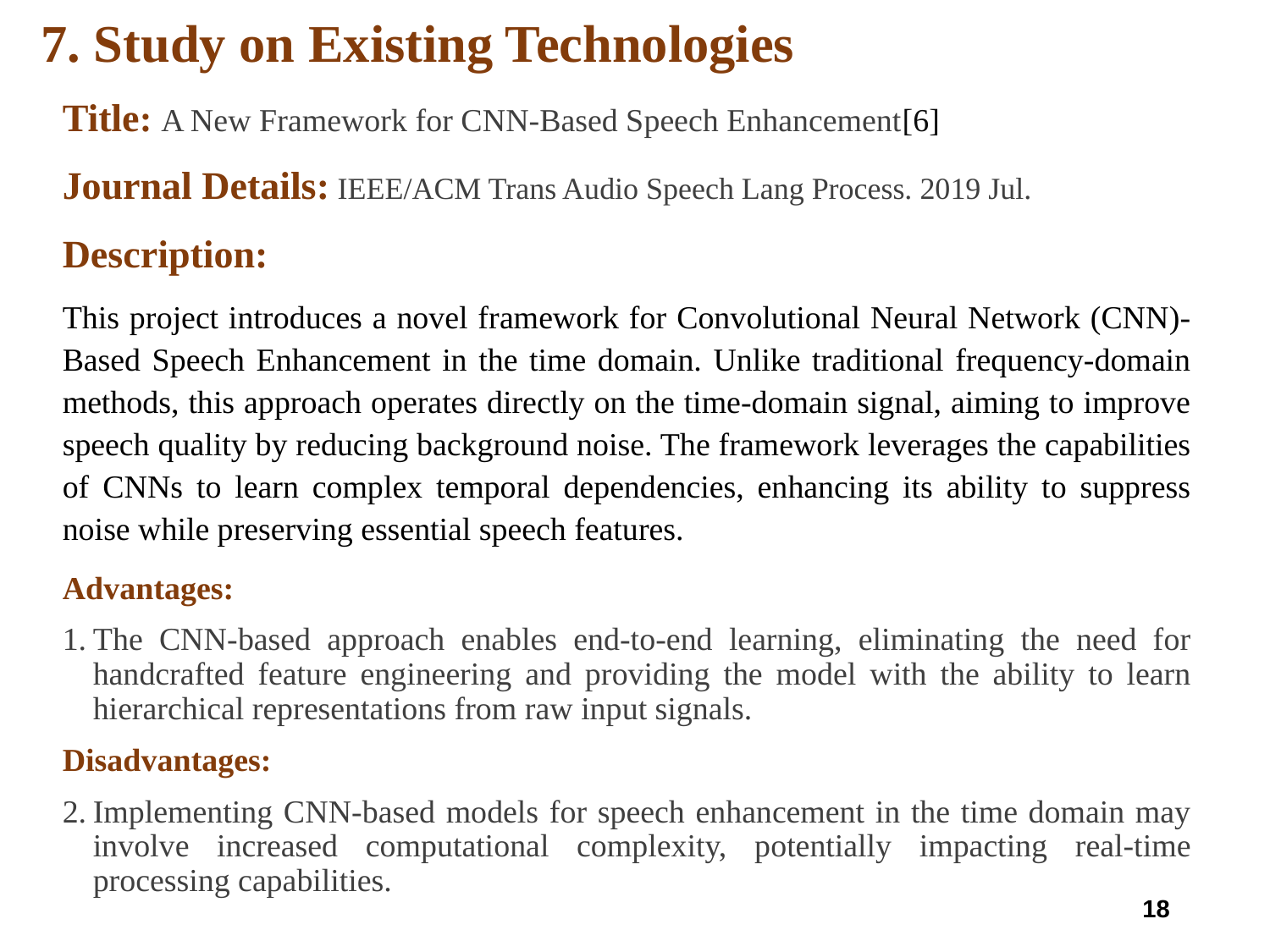

# 7. Study on Existing Technologies
Title: A New Framework for CNN-Based Speech Enhancement[6]
Journal Details: IEEE/ACM Trans Audio Speech Lang Process. 2019 Jul.
Description:
This project introduces a novel framework for Convolutional Neural Network (CNN)-Based Speech Enhancement in the time domain. Unlike traditional frequency-domain methods, this approach operates directly on the time-domain signal, aiming to improve speech quality by reducing background noise. The framework leverages the capabilities of CNNs to learn complex temporal dependencies, enhancing its ability to suppress noise while preserving essential speech features.
Advantages:
The CNN-based approach enables end-to-end learning, eliminating the need for handcrafted feature engineering and providing the model with the ability to learn hierarchical representations from raw input signals.
Disadvantages:
Implementing CNN-based models for speech enhancement in the time domain may involve increased computational complexity, potentially impacting real-time processing capabilities.

18